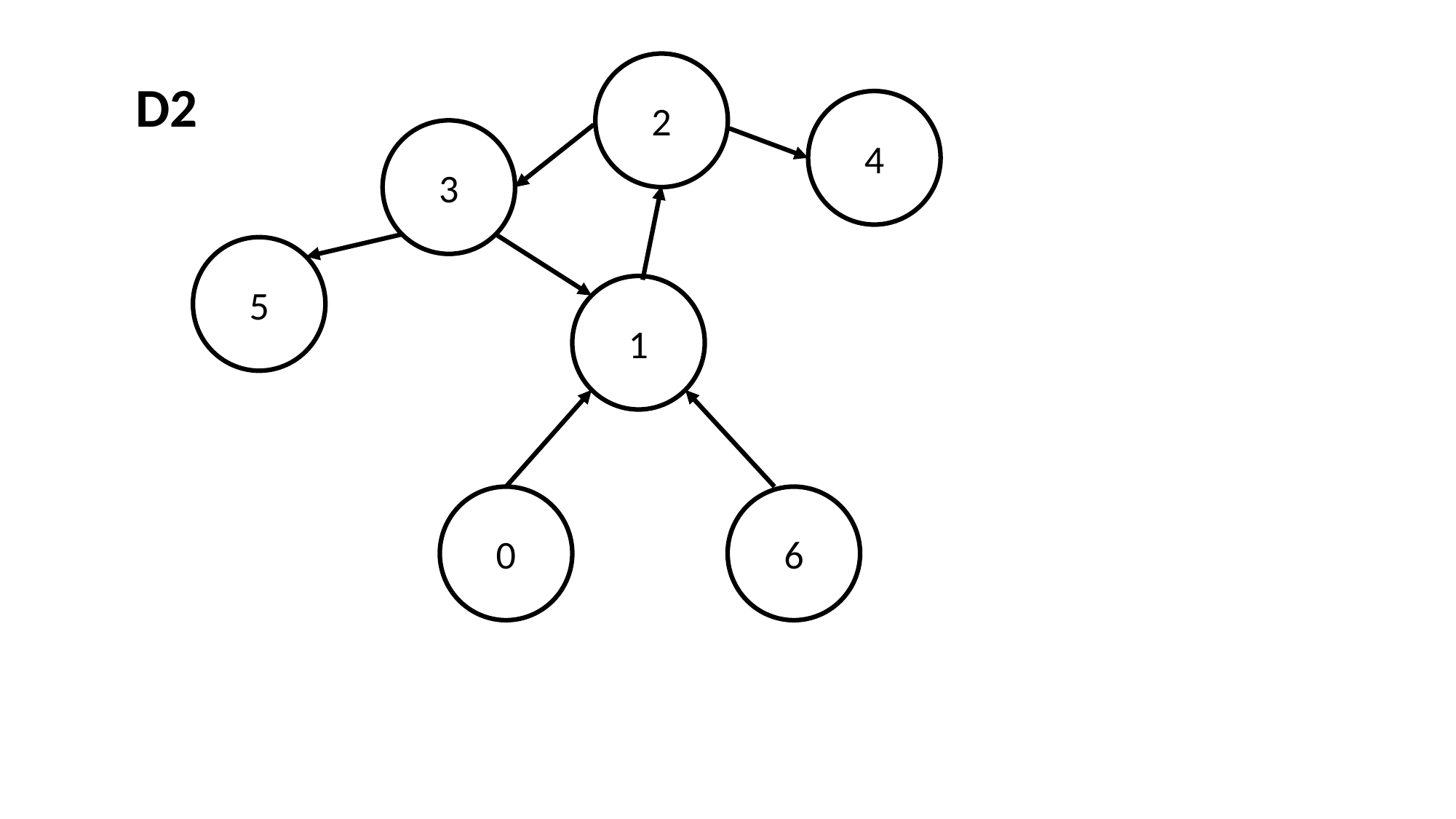

2
D2
4
3
5
1
0
6